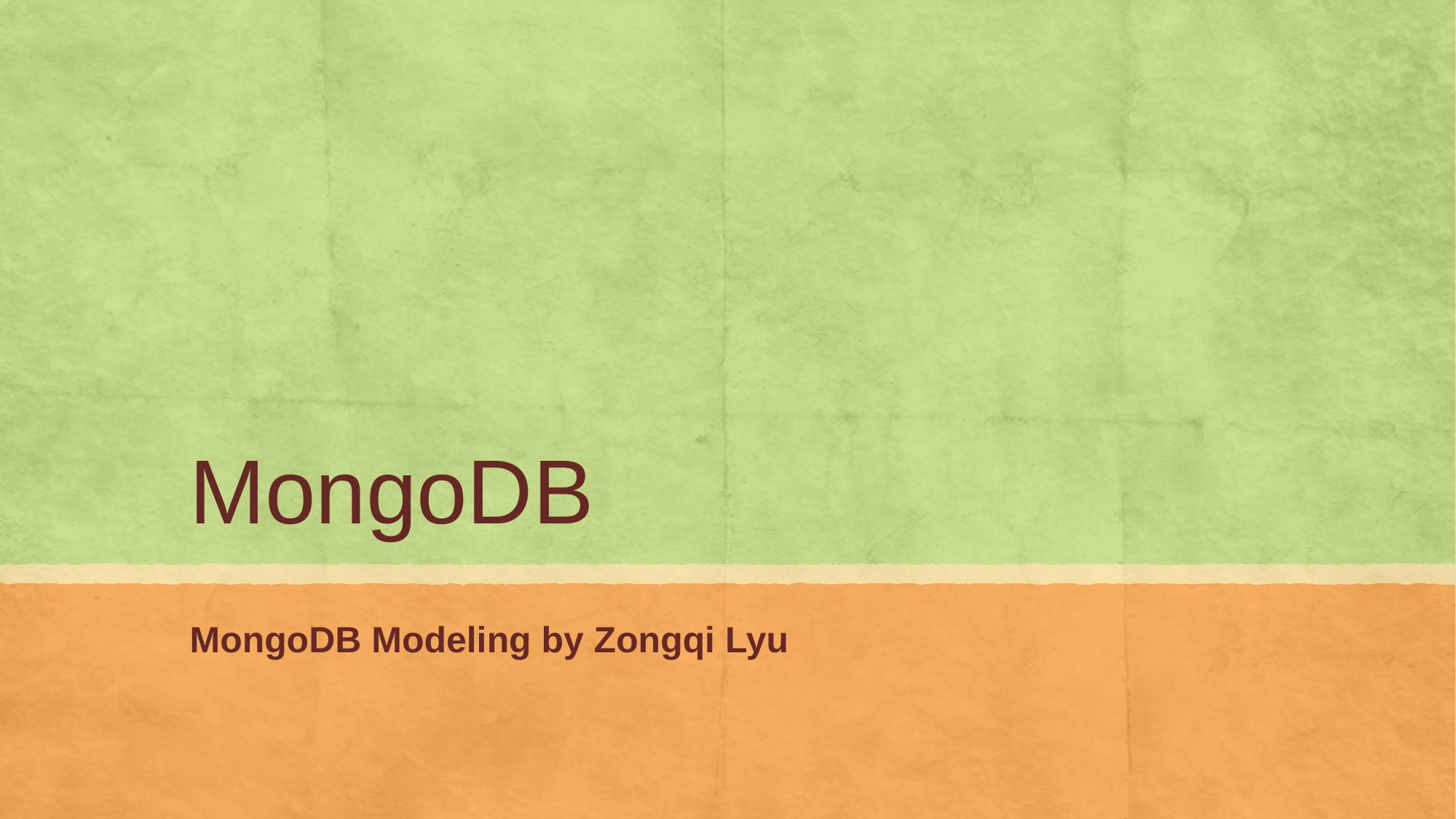

# MongoDB
MongoDB Modeling by Zongqi Lyu